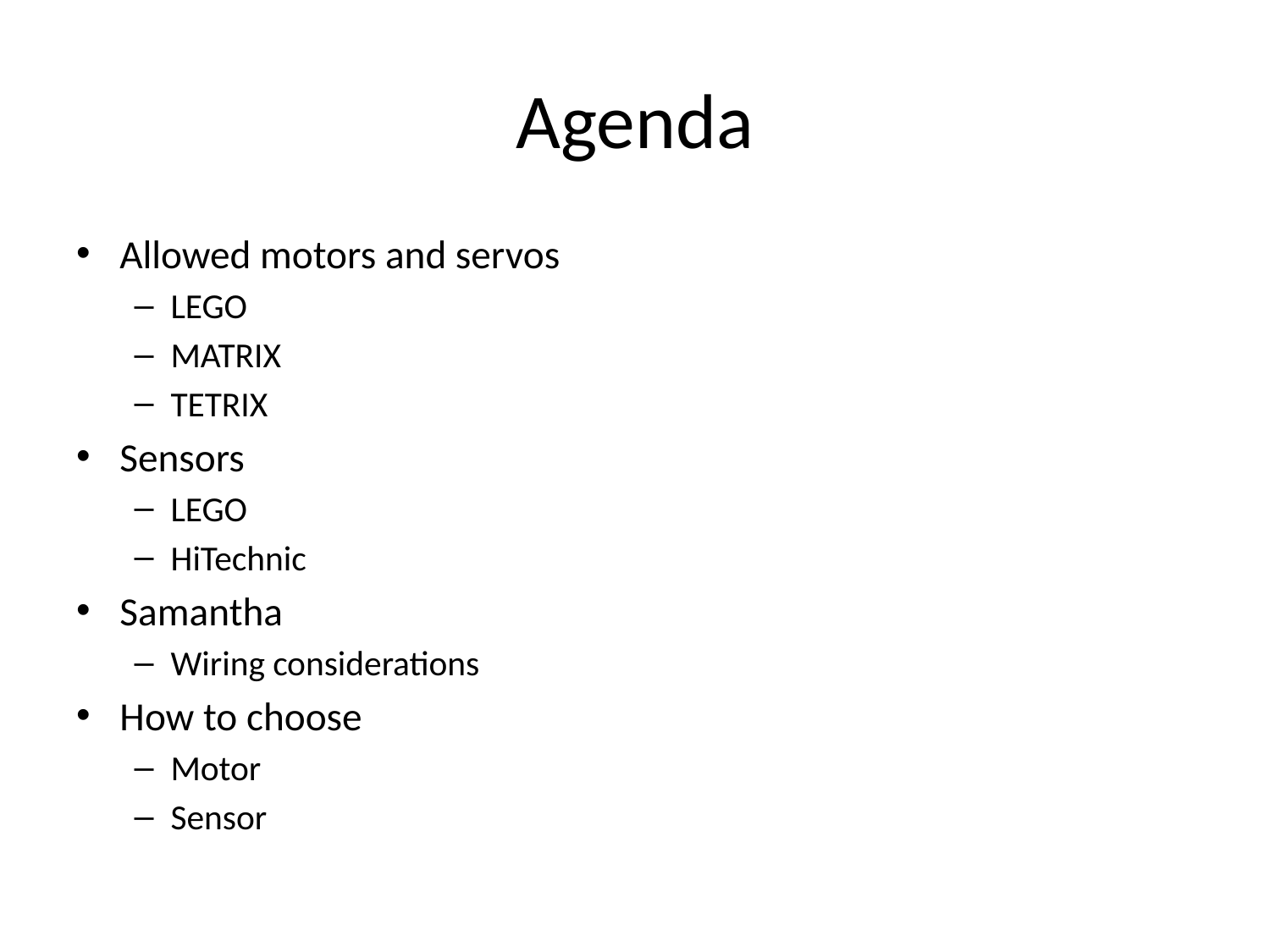

# Agenda
Allowed motors and servos
LEGO
MATRIX
TETRIX
Sensors
LEGO
HiTechnic
Samantha
Wiring considerations
How to choose
Motor
Sensor